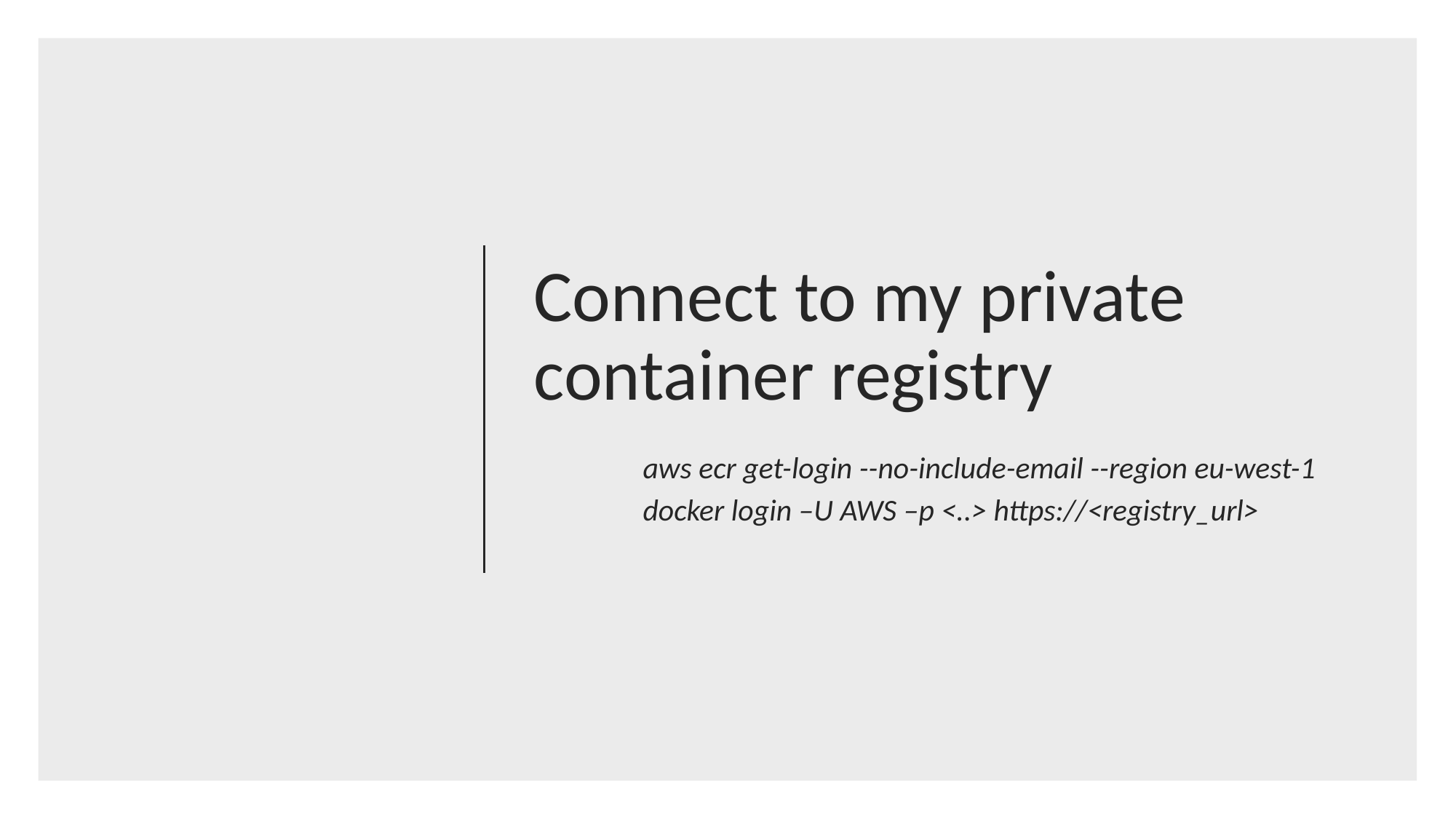

# Connect to my private container registry aws ecr get-login --no-include-email --region eu-west-1 docker login –U AWS –p <..> https://<registry_url>